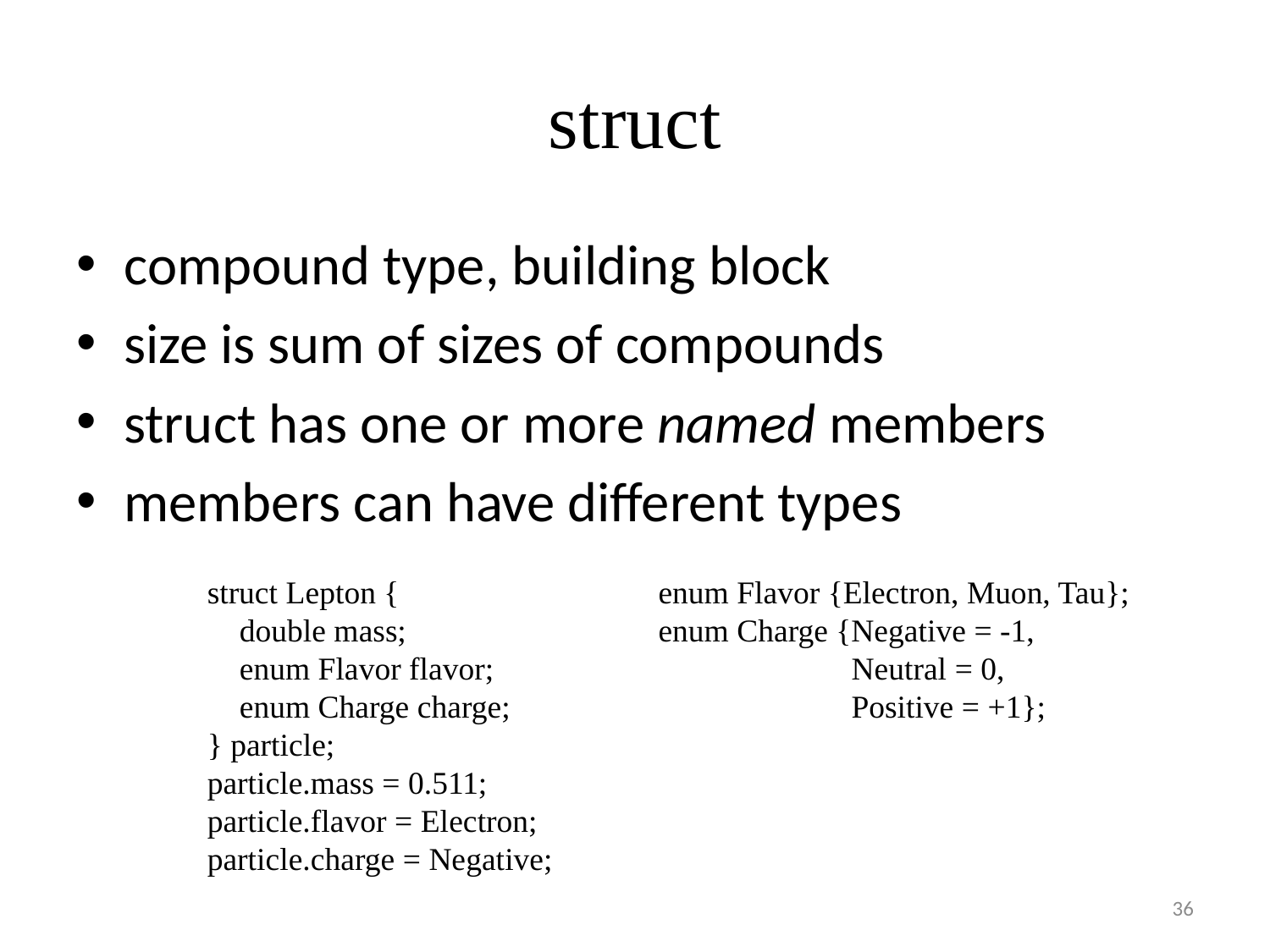

# struct
compound type, building block
size is sum of sizes of compounds
struct has one or more named members
members can have different types
struct Lepton {
    double mass;
    enum Flavor flavor;
    enum Charge charge;
} particle;
particle.mass = 0.511;
particle.flavor = Electron;
particle.charge = Negative;
enum Flavor {Electron, Muon, Tau};
enum Charge {Negative = -1,
                        Neutral = 0,
                        Positive = +1};
36